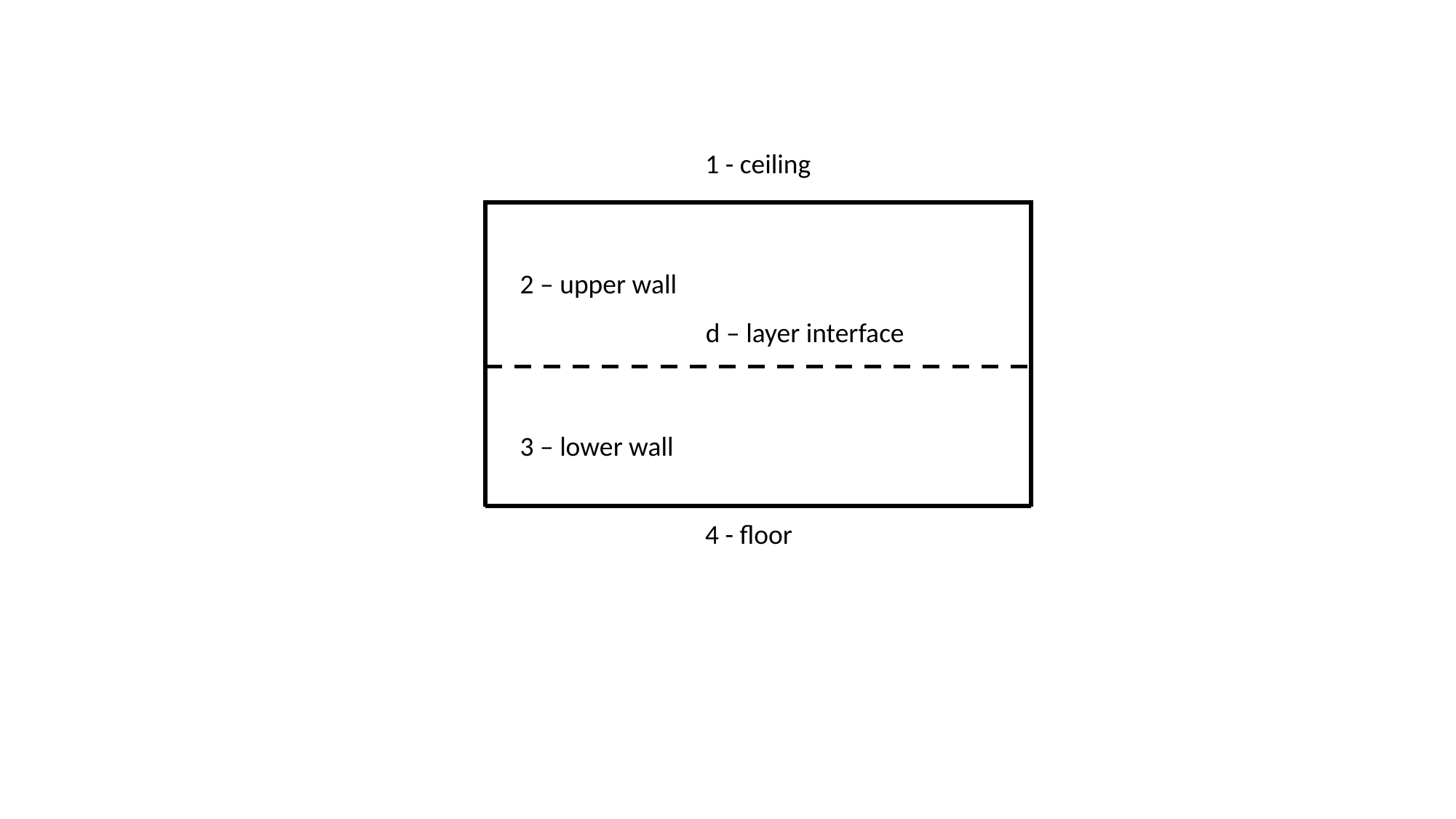

1 - ceiling
2 – upper wall
d – layer interface
3 – lower wall
4 - floor